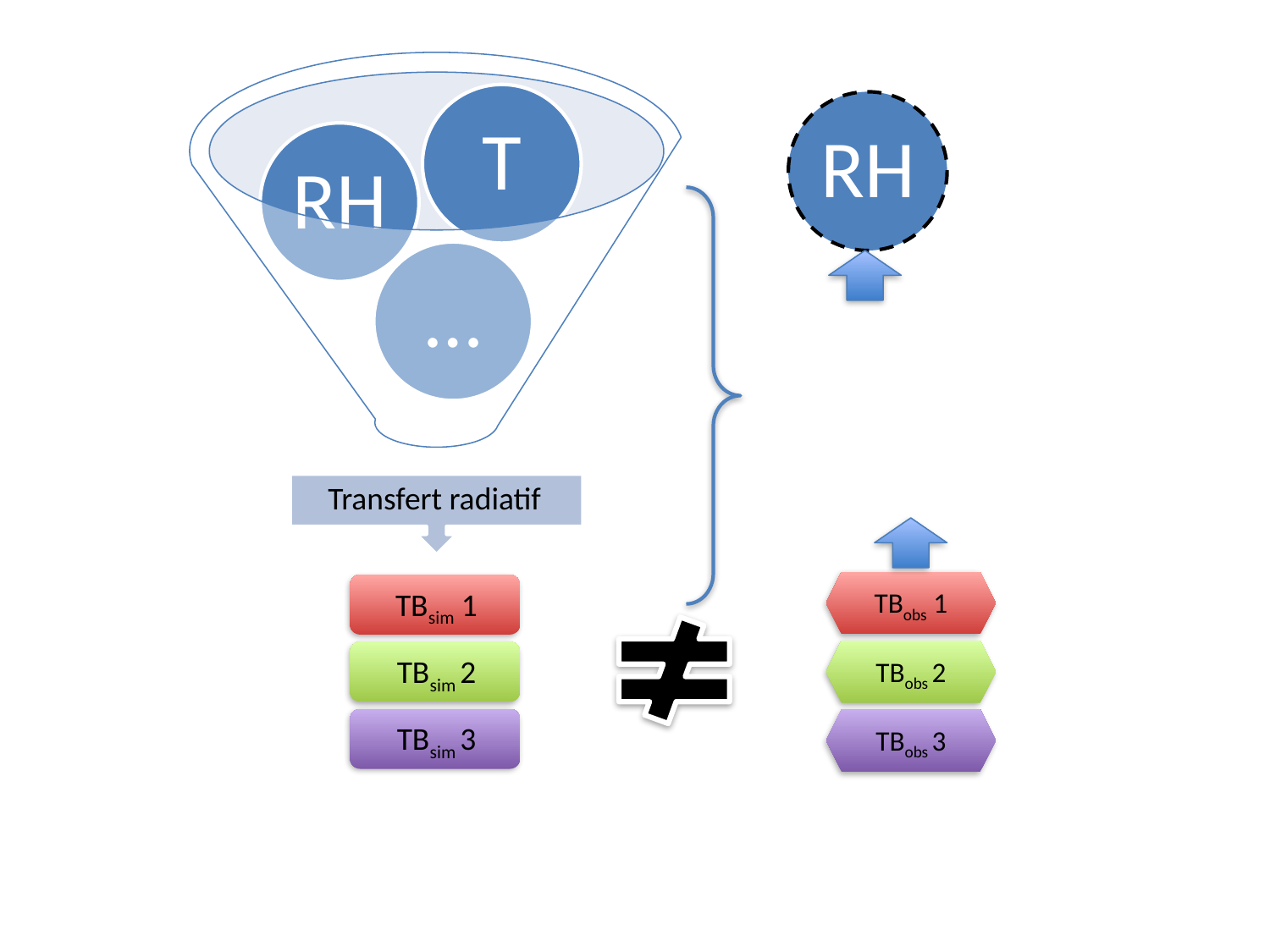

…
RH
T

RH

Transfert radiatif

TBsim 1
TBsim 2
TBsim 3
TBobs 1
TBobs 2
TBobs 3